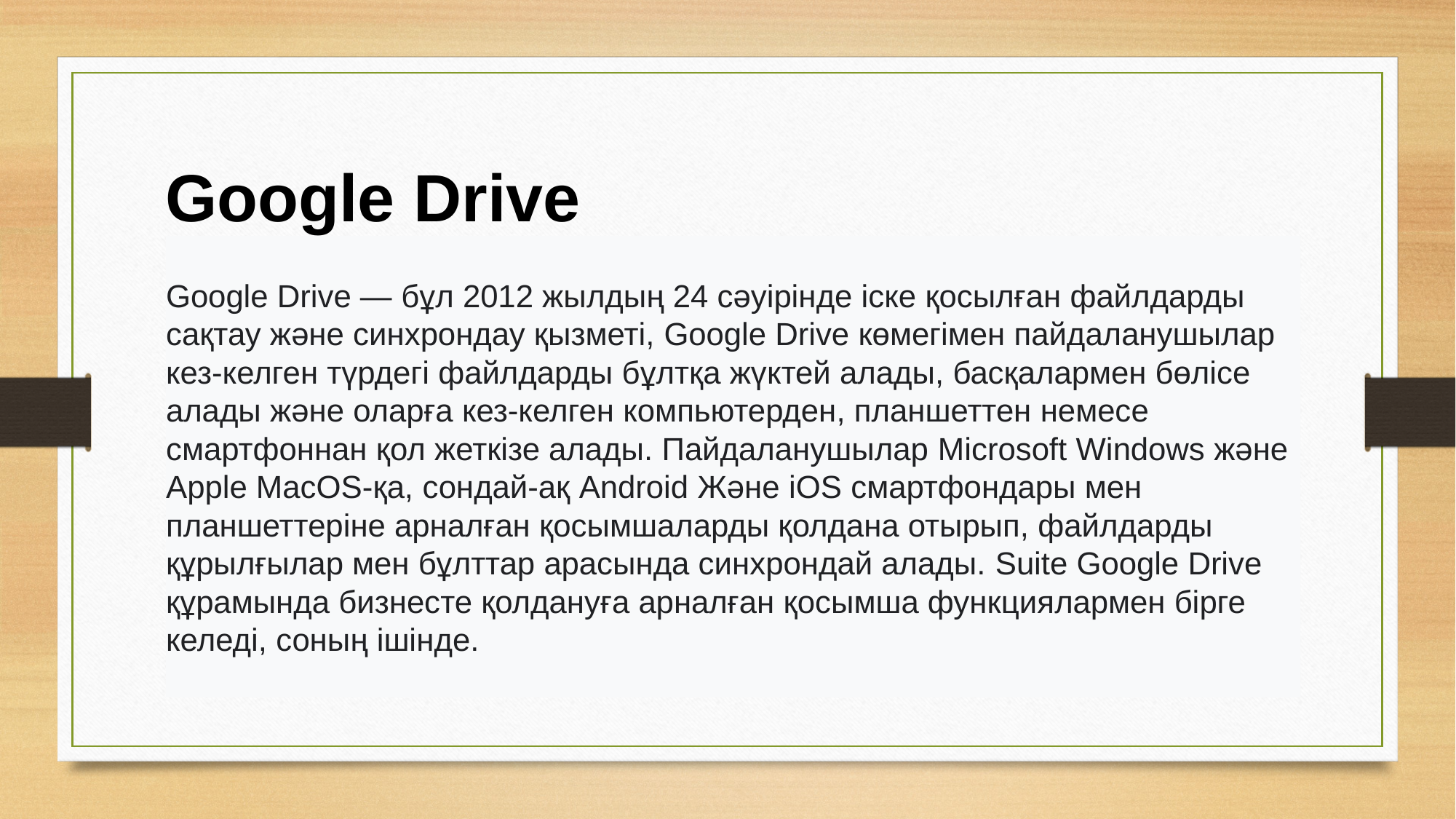

# Google Drive
Google Drive — бұл 2012 жылдың 24 сәуірінде іске қосылған файлдарды сақтау және синхрондау қызметі, Google Drive көмегімен пайдаланушылар кез-келген түрдегі файлдарды бұлтқа жүктей алады, басқалармен бөлісе алады және оларға кез-келген компьютерден, планшеттен немесе смартфоннан қол жеткізе алады. Пайдаланушылар Microsoft Windows және Apple MacOS-қа, сондай-ақ Android Және iOS смартфондары мен планшеттеріне арналған қосымшаларды қолдана отырып, файлдарды құрылғылар мен бұлттар арасында синхрондай алады. Suite Google Drive құрамында бизнесте қолдануға арналған қосымша функциялармен бірге келеді, соның ішінде.